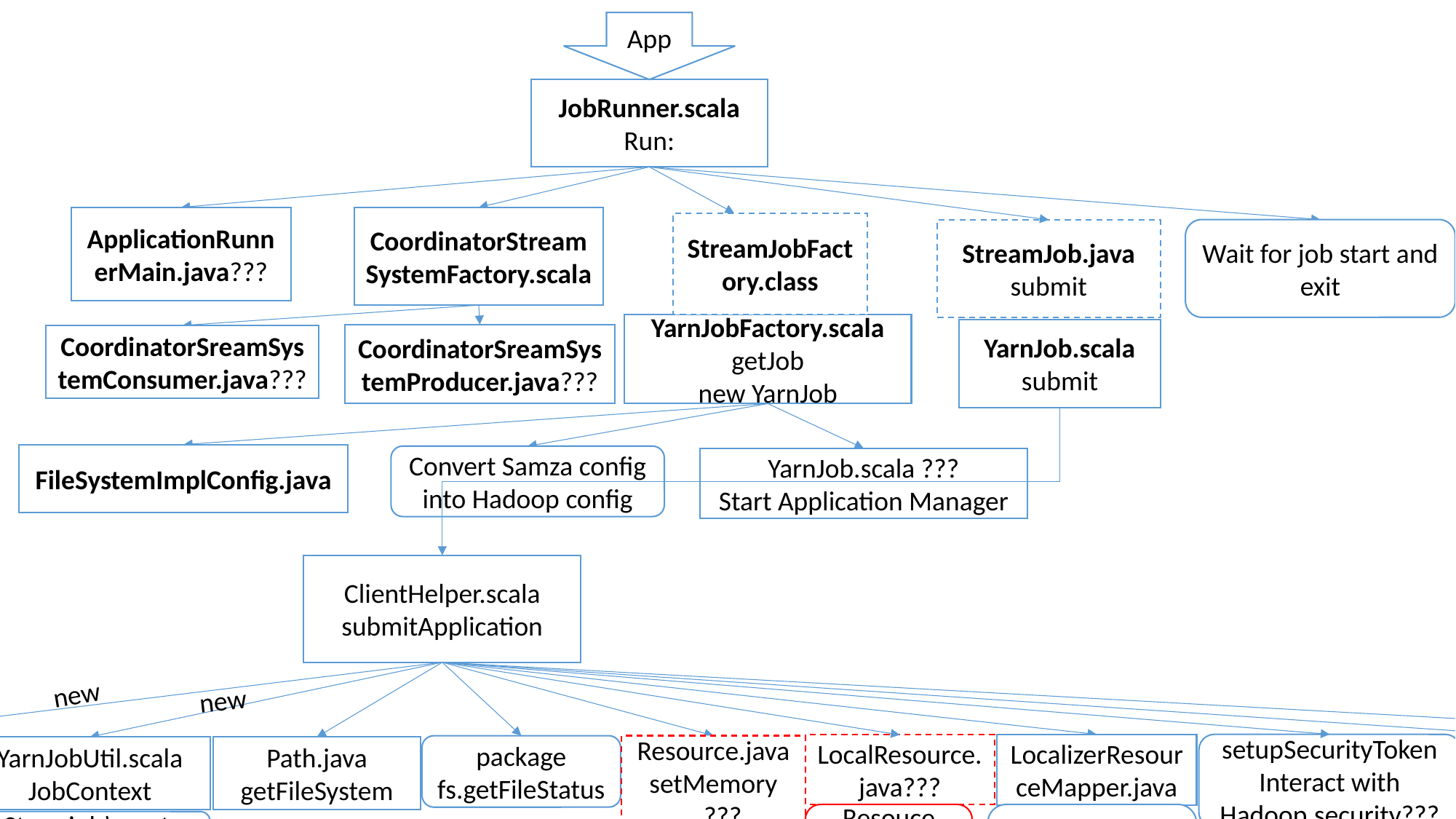

App
JobRunner.scala
Run:
ApplicationRunnerMain.java???
CoordinatorStreamSystemFactory.scala
StreamJobFactory.class
Wait for job start and exit
StreamJob.java
submit
YarnJobFactory.scala
getJob
new YarnJob
YarnJob.scala
submit
CoordinatorSreamSystemProducer.java???
CoordinatorSreamSystemConsumer.java???
FileSystemImplConfig.java
Convert Samza config into Hadoop config
YarnJob.scala ???
Start Application Manager
ClientHelper.scala
submitApplication
new
new
LocalizerResourceMapper.java
setupSecurityToken
Interact with Hadoop.security???
LocalResource.java???
YarnClient.java
createApplication

package
fs.getFileStatus

Resource.java
setMemory
…???
YarnJobUtil.scala
JobContext
Path.java
getFileSystem
ContainerLaunchContext.java
YarnClient.java
submitApplication
Map used by Container Launch Context
Resouce required by container
Information for node manager.
YarnClientImpl.java
Store job’s meta data
YarnClientImpl.java
createApplication???
Resources on cluster